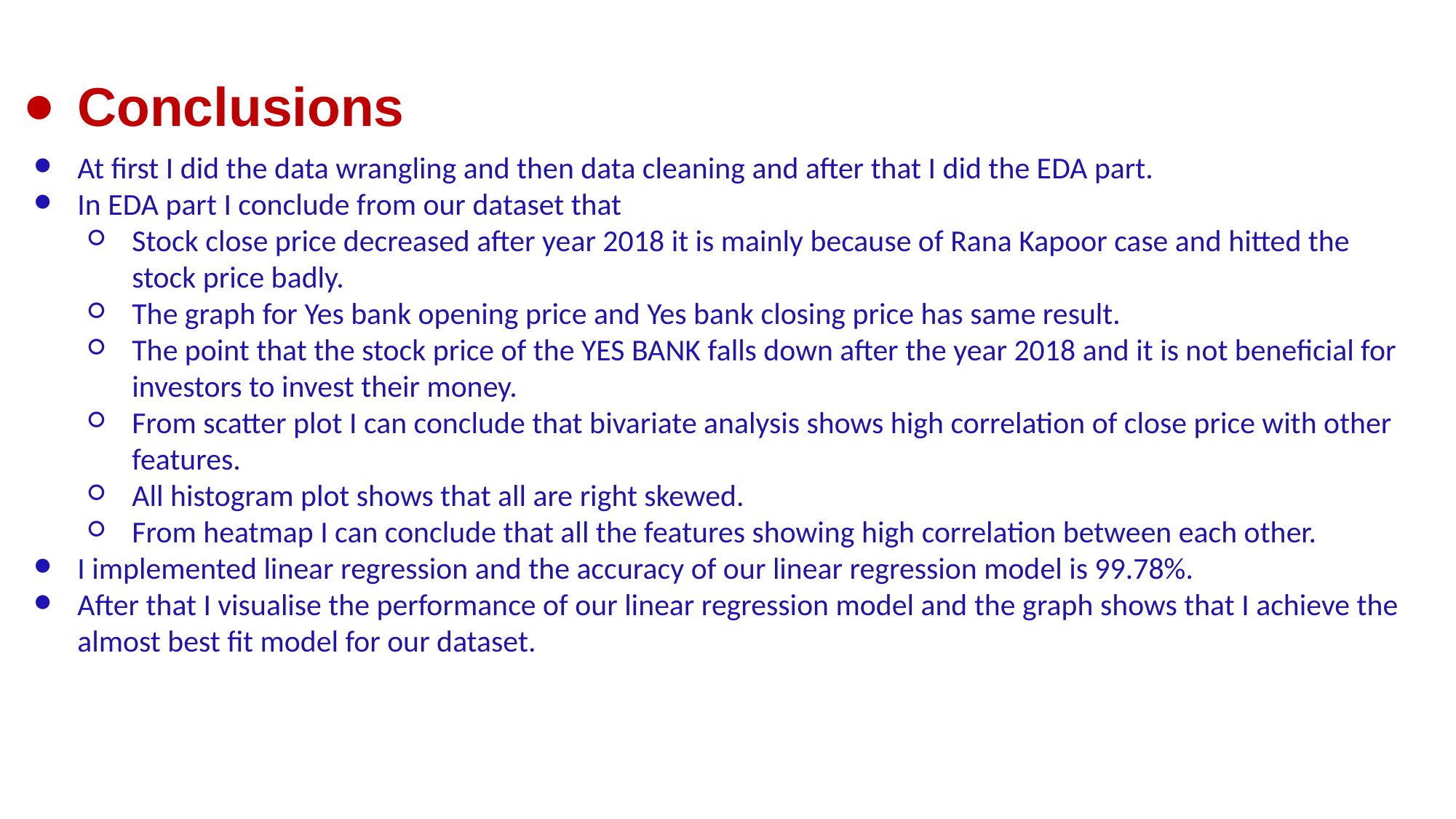

Conclusions
At first I did the data wrangling and then data cleaning and after that I did the EDA part.
In EDA part I conclude from our dataset that
Stock close price decreased after year 2018 it is mainly because of Rana Kapoor case and hitted the stock price badly.
The graph for Yes bank opening price and Yes bank closing price has same result.
The point that the stock price of the YES BANK falls down after the year 2018 and it is not beneficial for investors to invest their money.
From scatter plot I can conclude that bivariate analysis shows high correlation of close price with other features.
All histogram plot shows that all are right skewed.
From heatmap I can conclude that all the features showing high correlation between each other.
I implemented linear regression and the accuracy of our linear regression model is 99.78%.
After that I visualise the performance of our linear regression model and the graph shows that I achieve the almost best fit model for our dataset.